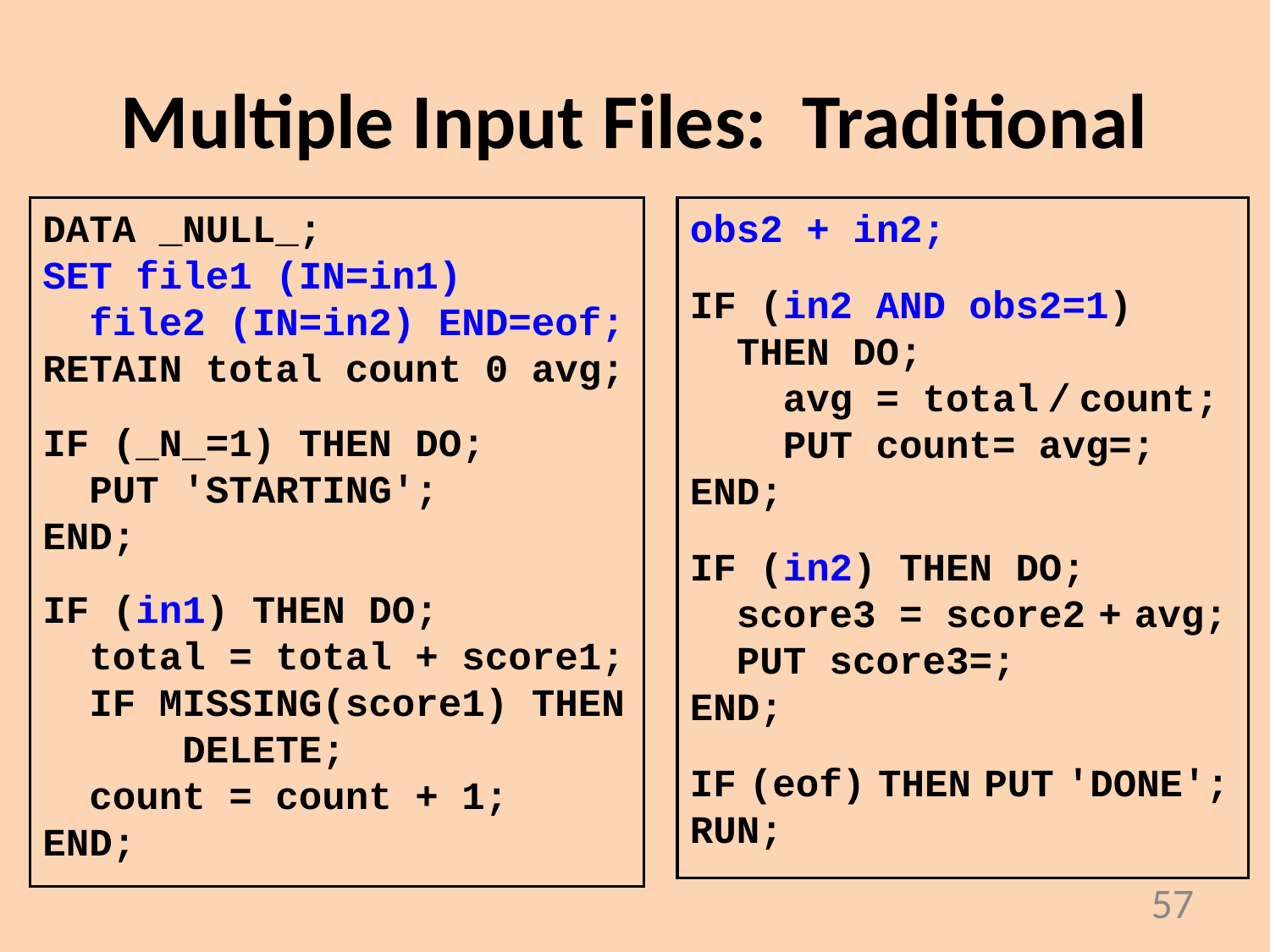

# Multiple Input Files:  Traditional
DATA _NULL_;
SET file1 (IN=in1)
  file2 (IN=in2) END=eof;
RETAIN total count 0 avg;

IF (_N_=1) THEN DO;
  PUT 'STARTING';
END;

IF (in1) THEN DO;
  total = total + score1;
  IF MISSING(score1) THEN
      DELETE;
  count = count + 1;
END;
obs2 + in2;

IF (in2 AND obs2=1)
  THEN DO;
    avg = total / count;
    PUT count= avg=;
END;

IF (in2) THEN DO;
  score3 = score2 + avg;
  PUT score3=;
END;

IF (eof) THEN PUT 'DONE';
RUN;
57